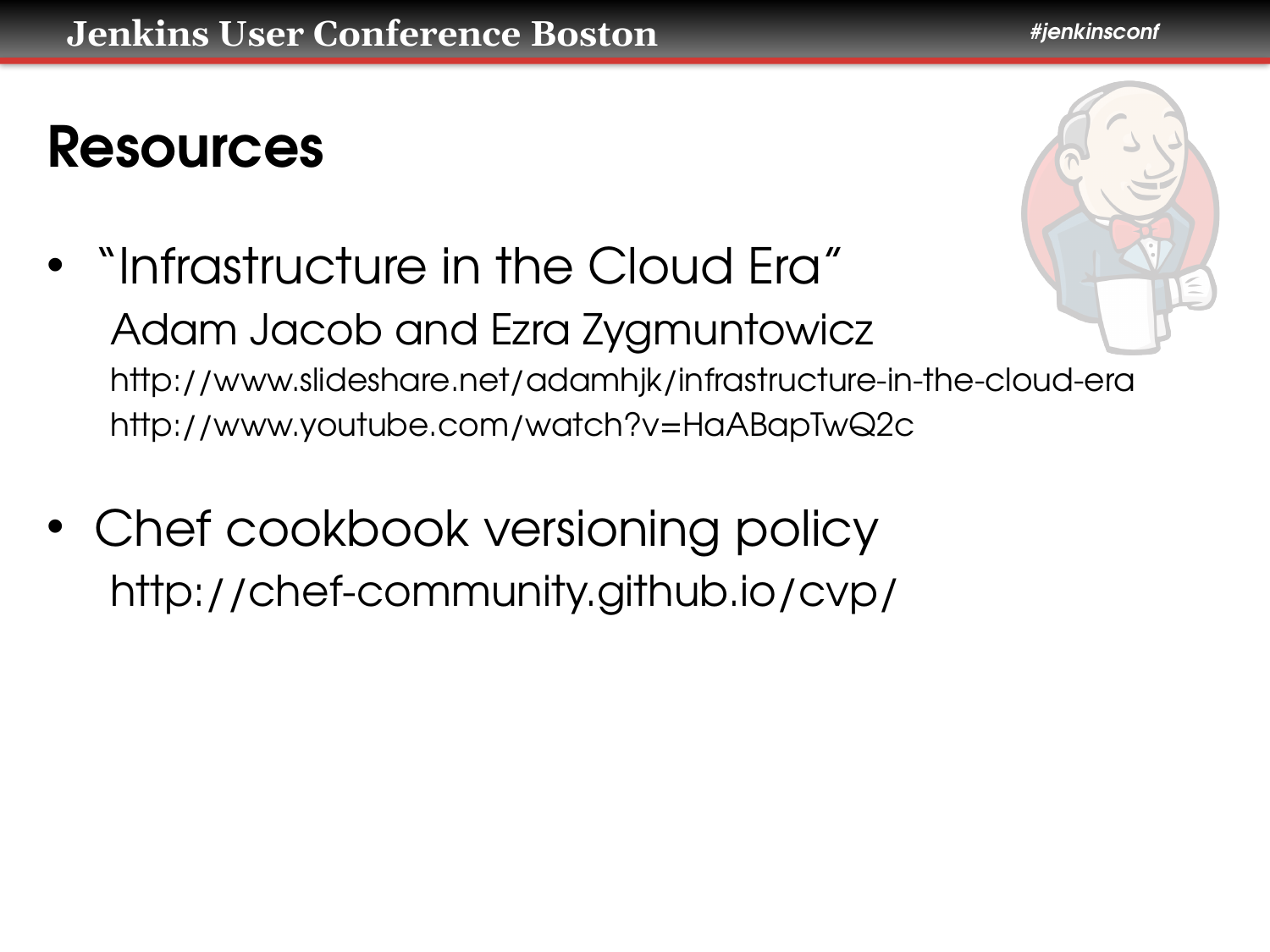

# Resources
“Infrastructure in the Cloud Era”
Adam Jacob and Ezra Zygmuntowicz
http://www.slideshare.net/adamhjk/infrastructure-in-the-cloud-era
http://www.youtube.com/watch?v=HaABapTwQ2c

Chef cookbook versioning policy
http://chef-community.github.io/cvp/